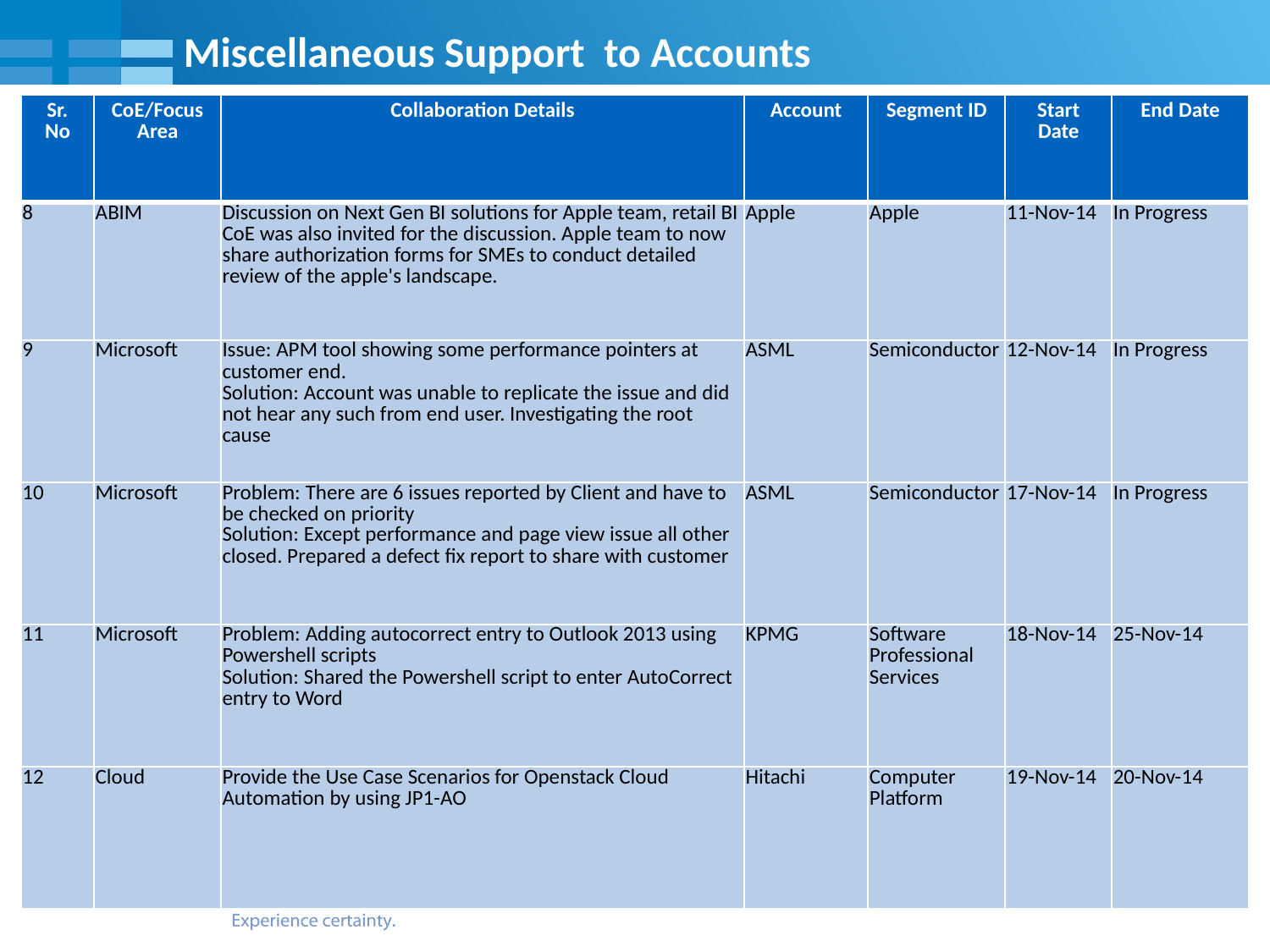

# Miscellaneous Support  to Accounts
| Sr. No | CoE/Focus Area | Collaboration Details | Account | Segment ID | Start Date | End Date |
| --- | --- | --- | --- | --- | --- | --- |
| 8 | ABIM | Discussion on Next Gen BI solutions for Apple team, retail BI CoE was also invited for the discussion. Apple team to now share authorization forms for SMEs to conduct detailed review of the apple's landscape. | Apple | Apple | 11-Nov-14 | In Progress |
| 9 | Microsoft | Issue: APM tool showing some performance pointers at customer end. Solution: Account was unable to replicate the issue and did not hear any such from end user. Investigating the root cause | ASML | Semiconductor | 12-Nov-14 | In Progress |
| 10 | Microsoft | Problem: There are 6 issues reported by Client and have to be checked on priority Solution: Except performance and page view issue all other closed. Prepared a defect fix report to share with customer | ASML | Semiconductor | 17-Nov-14 | In Progress |
| 11 | Microsoft | Problem: Adding autocorrect entry to Outlook 2013 using Powershell scripts Solution: Shared the Powershell script to enter AutoCorrect entry to Word | KPMG | Software Professional Services | 18-Nov-14 | 25-Nov-14 |
| 12 | Cloud | Provide the Use Case Scenarios for Openstack Cloud Automation by using JP1-AO | Hitachi | Computer Platform | 19-Nov-14 | 20-Nov-14 |